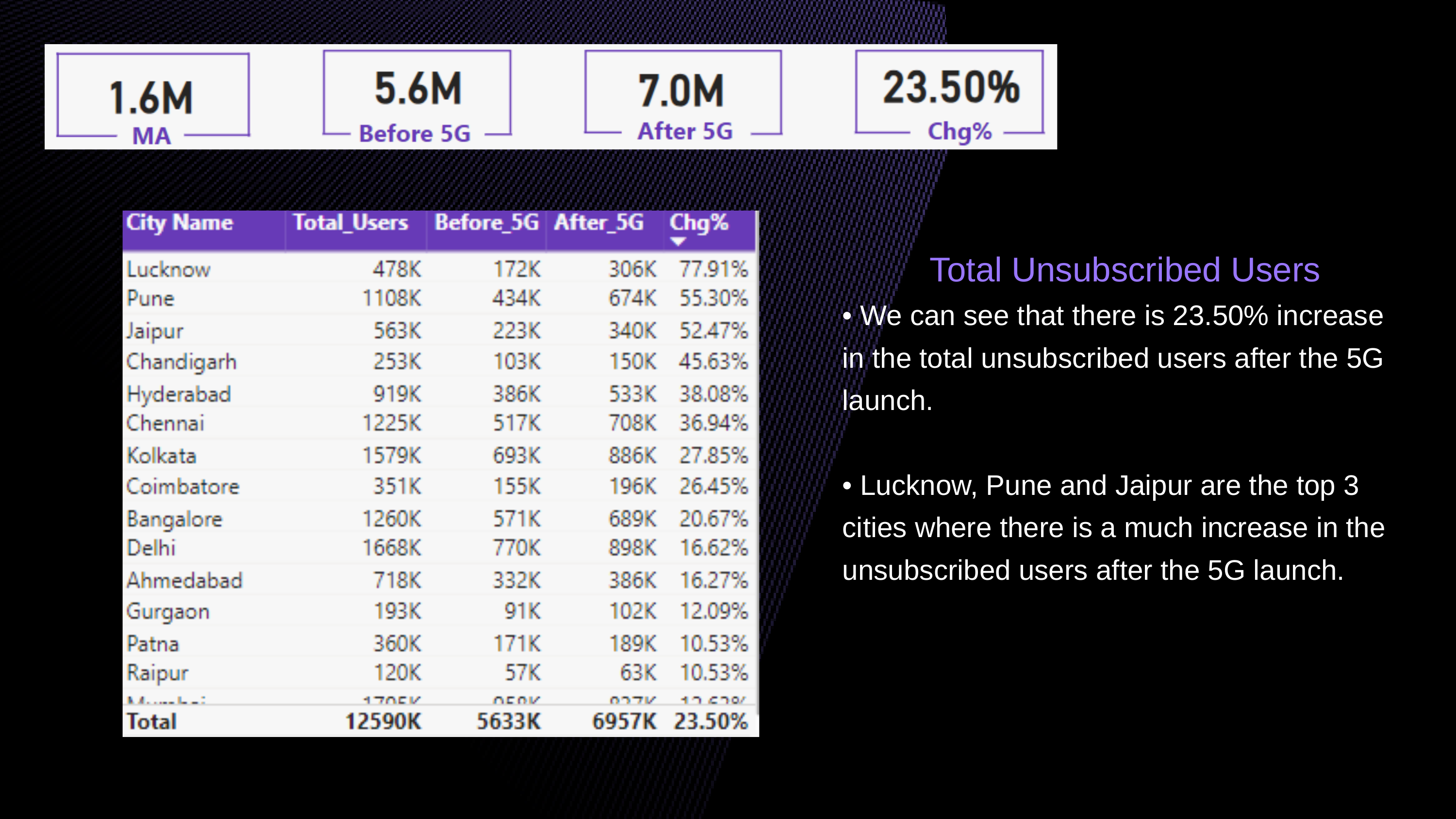

Total Unsubscribed Users
• We can see that there is 23.50% increase in the total unsubscribed users after the 5G launch.

• Lucknow, Pune and Jaipur are the top 3 cities where there is a much increase in the unsubscribed users after the 5G launch.